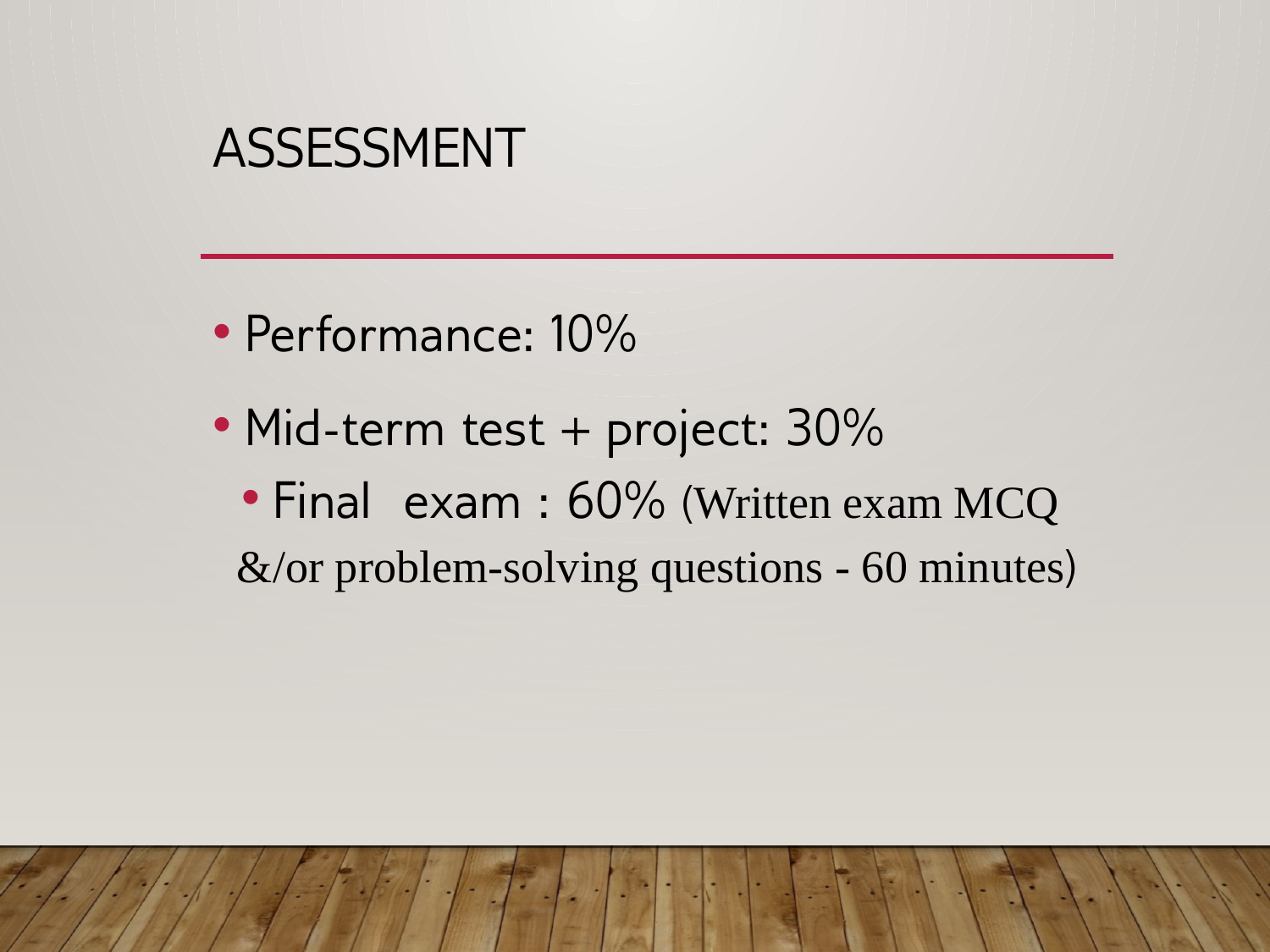

# Assessment
Performance: 10%
Mid-term test + project: 30%
Final  exam : 60% (Written exam MCQ &/or problem-solving questions - 60 minutes)